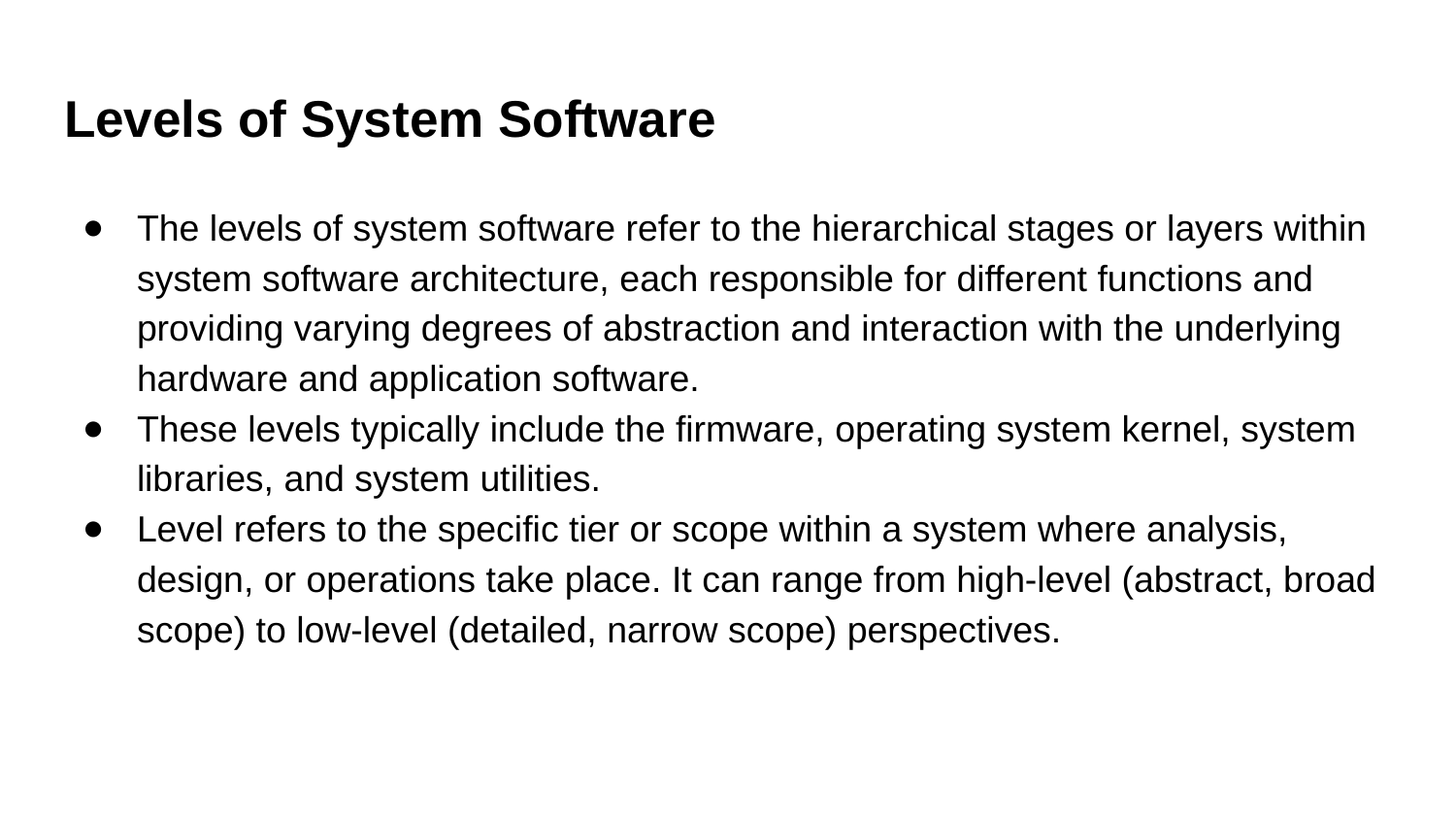

# Levels of System Software
The levels of system software refer to the hierarchical stages or layers within system software architecture, each responsible for different functions and providing varying degrees of abstraction and interaction with the underlying hardware and application software.
These levels typically include the firmware, operating system kernel, system libraries, and system utilities.
Level refers to the specific tier or scope within a system where analysis, design, or operations take place. It can range from high-level (abstract, broad scope) to low-level (detailed, narrow scope) perspectives.